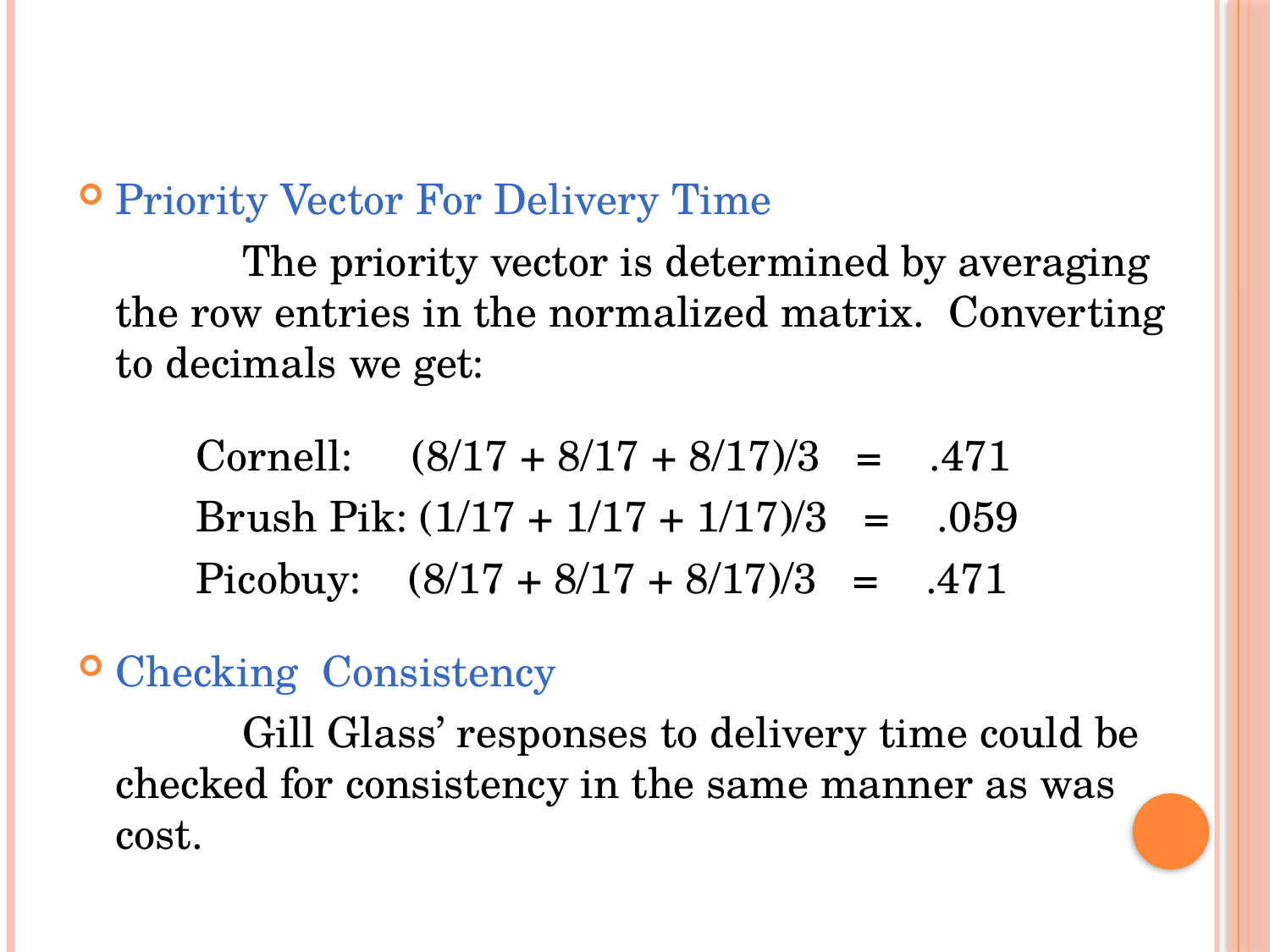

Priority Vector For Delivery Time
		The priority vector is determined by averaging the row entries in the normalized matrix.  Converting to decimals we get:

          Cornell:     (8/17 + 8/17 + 8/17)/3   =    .471
          Brush Pik: (1/17 + 1/17 + 1/17)/3   =    .059
          Picobuy:    (8/17 + 8/17 + 8/17)/3   =    .471

Checking  Consistency
		Gill Glass’ responses to delivery time could be checked for consistency in the same manner as was cost.